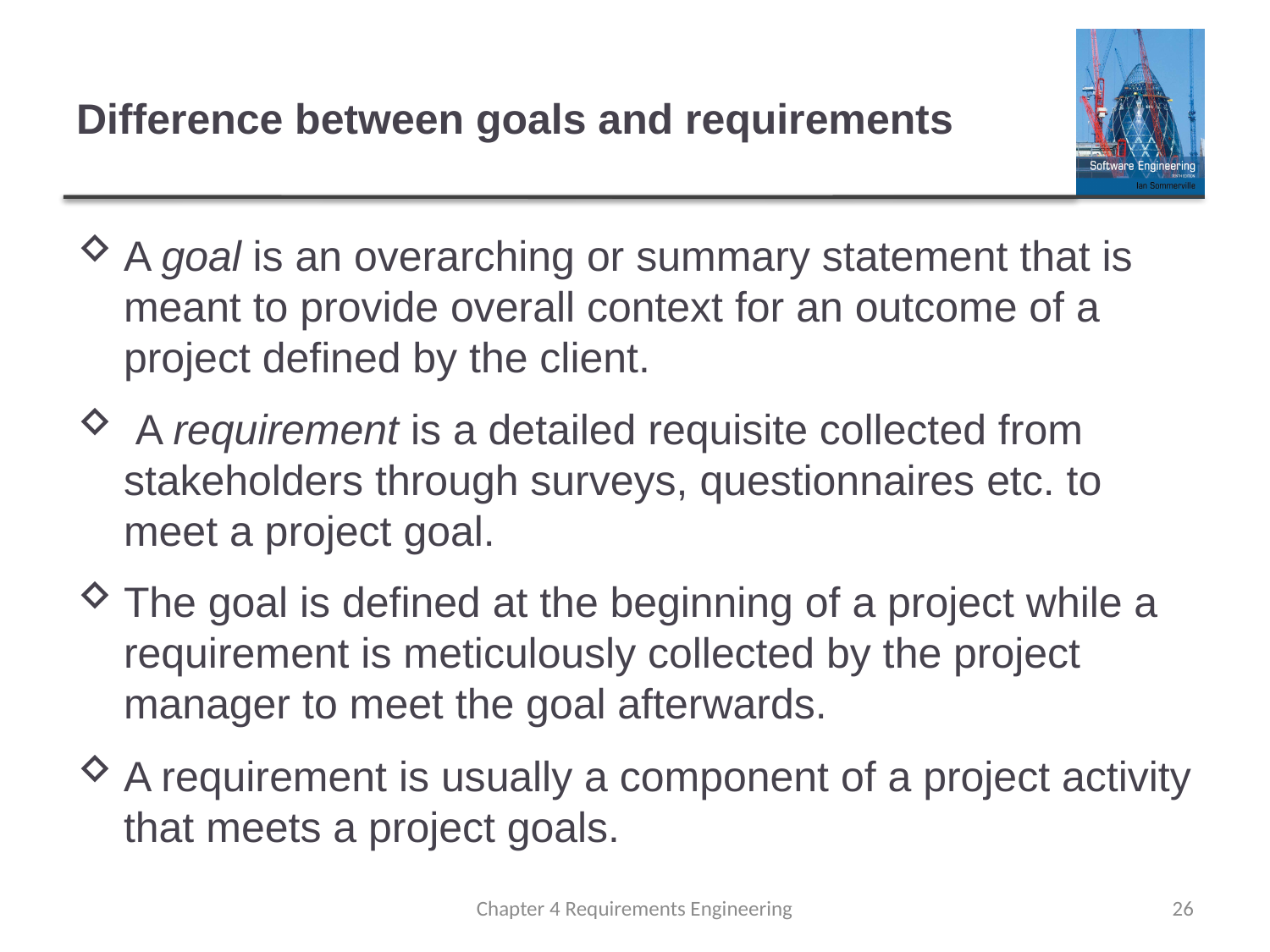

# Difference between goals and requirements
A goal is an overarching or summary statement that is meant to provide overall context for an outcome of a project defined by the client.
 A requirement is a detailed requisite collected from stakeholders through surveys, questionnaires etc. to meet a project goal.
The goal is defined at the beginning of a project while a requirement is meticulously collected by the project manager to meet the goal afterwards.
A requirement is usually a component of a project activity that meets a project goals.
Chapter 4 Requirements Engineering
26